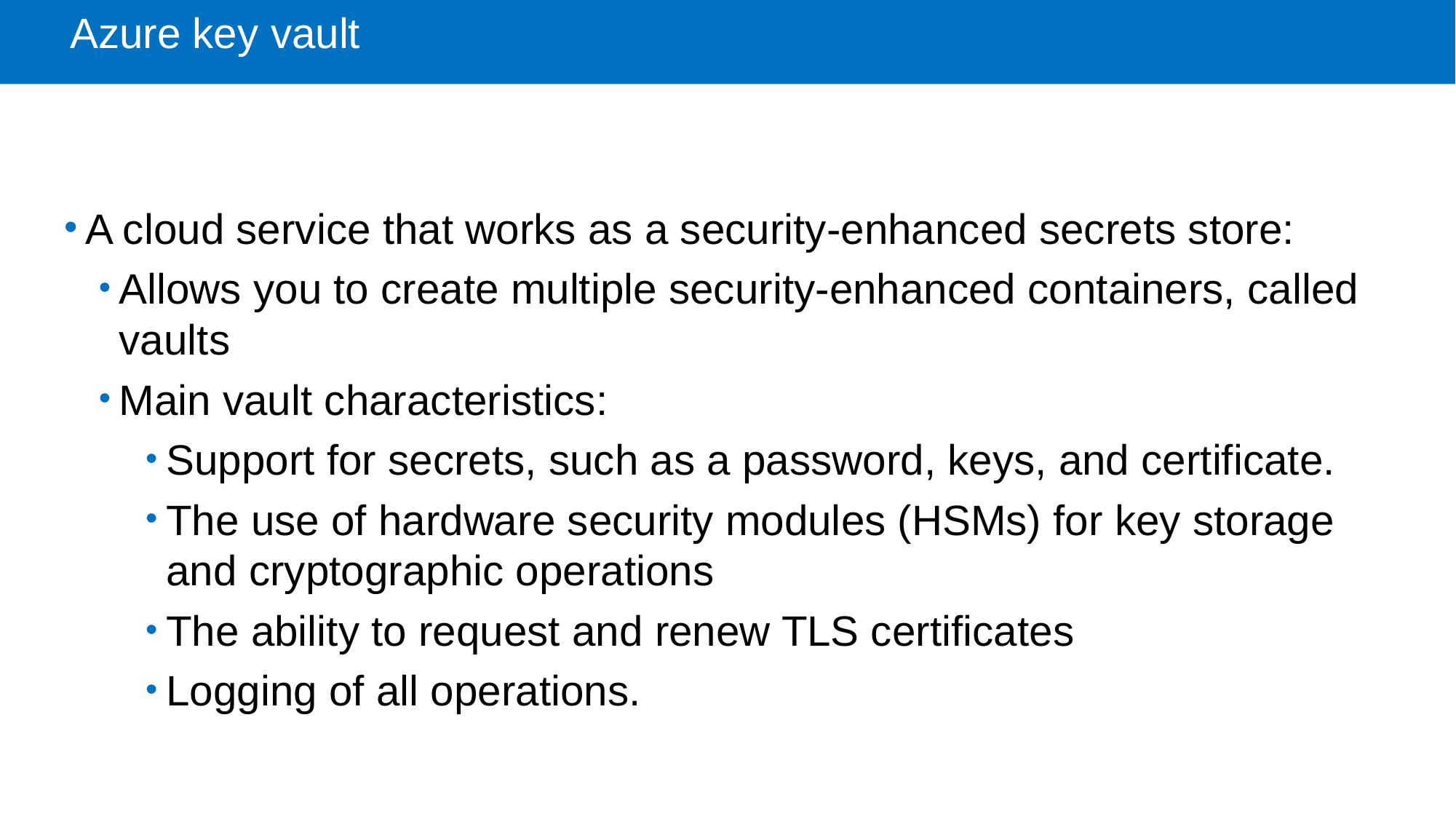

# Azure key vault
A cloud service that works as a security-enhanced secrets store:
Allows you to create multiple security-enhanced containers, called vaults
Main vault characteristics:
Support for secrets, such as a password, keys, and certificate.
The use of hardware security modules (HSMs) for key storage and cryptographic operations
The ability to request and renew TLS certificates
Logging of all operations.